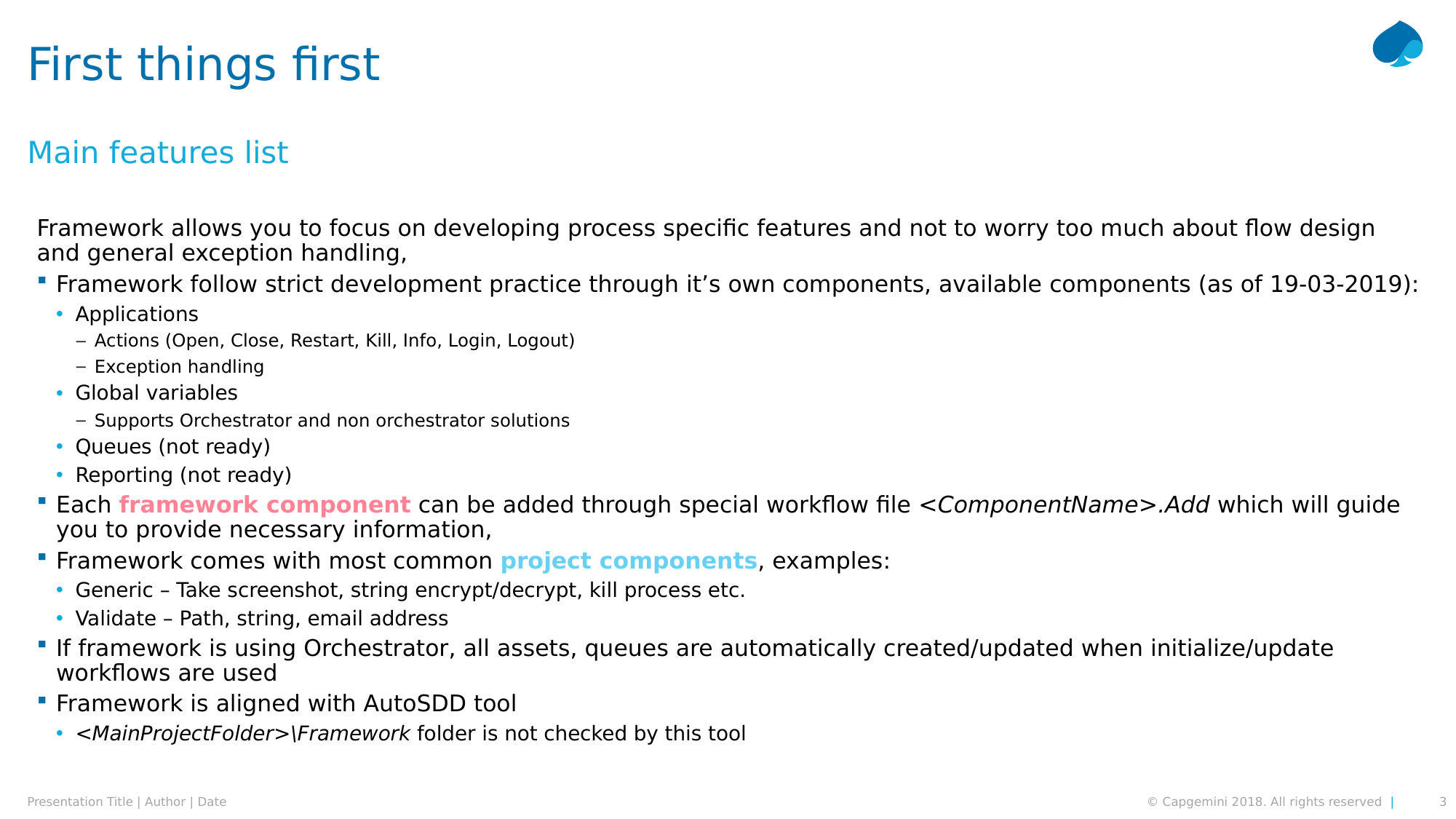

# First things first
Main features list
Framework allows you to focus on developing process specific features and not to worry too much about flow design and general exception handling,
Framework follow strict development practice through it’s own components, available components (as of 19-03-2019):
Applications
Actions (Open, Close, Restart, Kill, Info, Login, Logout)
Exception handling
Global variables
Supports Orchestrator and non orchestrator solutions
Queues (not ready)
Reporting (not ready)
Each framework component can be added through special workflow file <ComponentName>.Add which will guide you to provide necessary information,
Framework comes with most common project components, examples:
Generic – Take screenshot, string encrypt/decrypt, kill process etc.
Validate – Path, string, email address
If framework is using Orchestrator, all assets, queues are automatically created/updated when initialize/update workflows are used
Framework is aligned with AutoSDD tool
<MainProjectFolder>\Framework folder is not checked by this tool